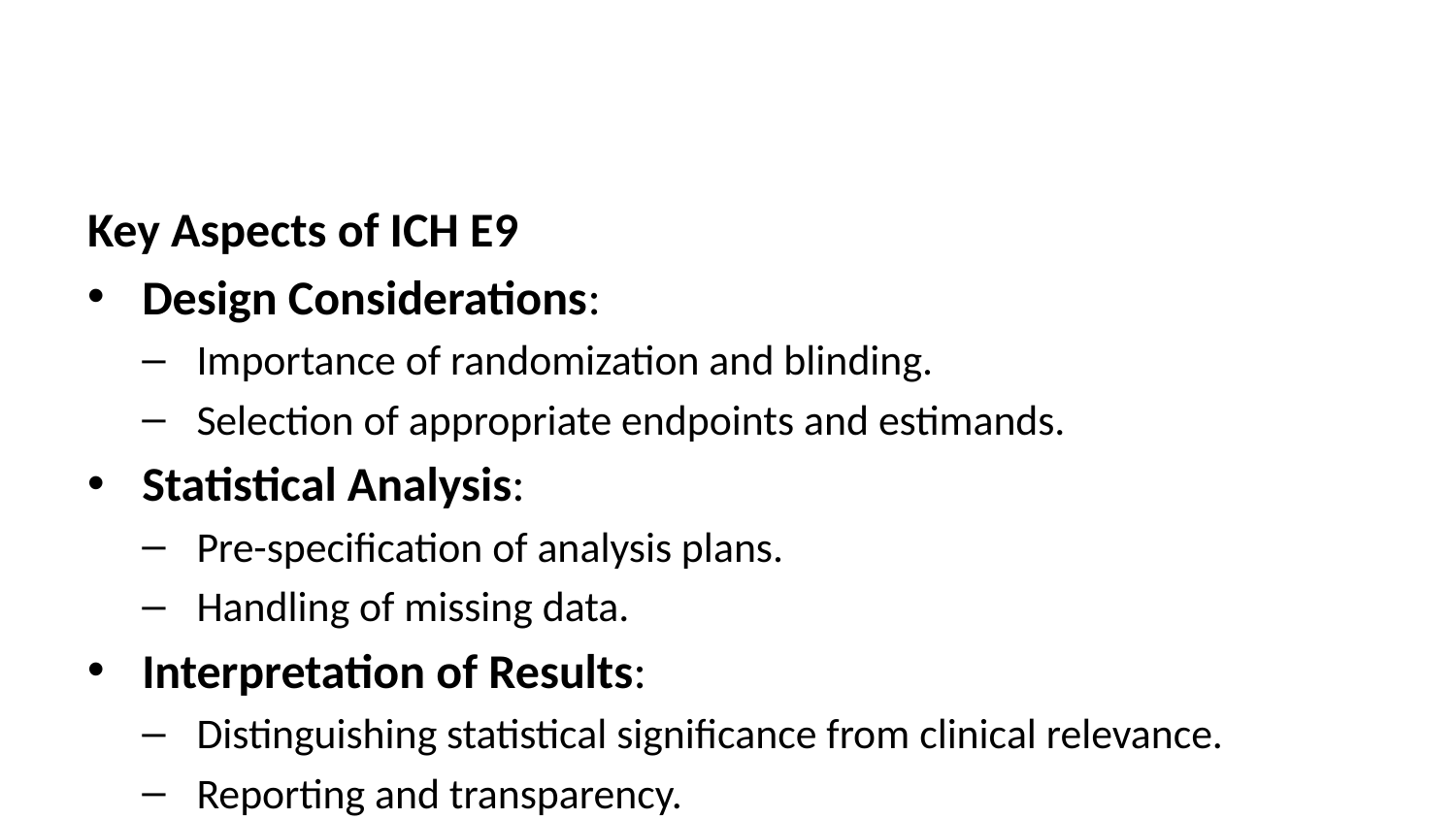

Key Aspects of ICH E9
Design Considerations:
Importance of randomization and blinding.
Selection of appropriate endpoints and estimands.
Statistical Analysis:
Pre-specification of analysis plans.
Handling of missing data.
Interpretation of Results:
Distinguishing statistical significance from clinical relevance.
Reporting and transparency.